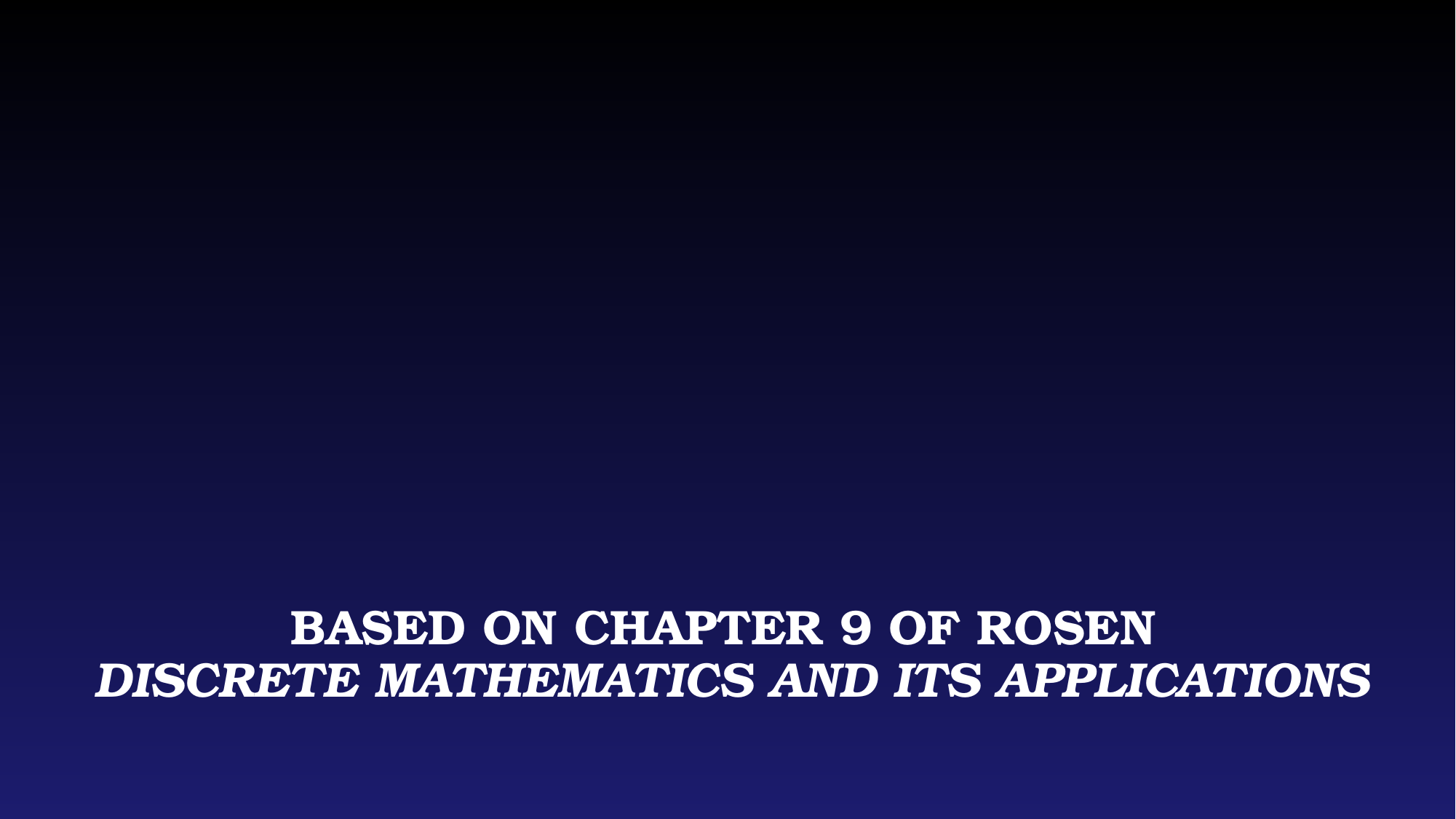

# Based on Chapter 9 of Rosen Discrete Mathematics and its Applications